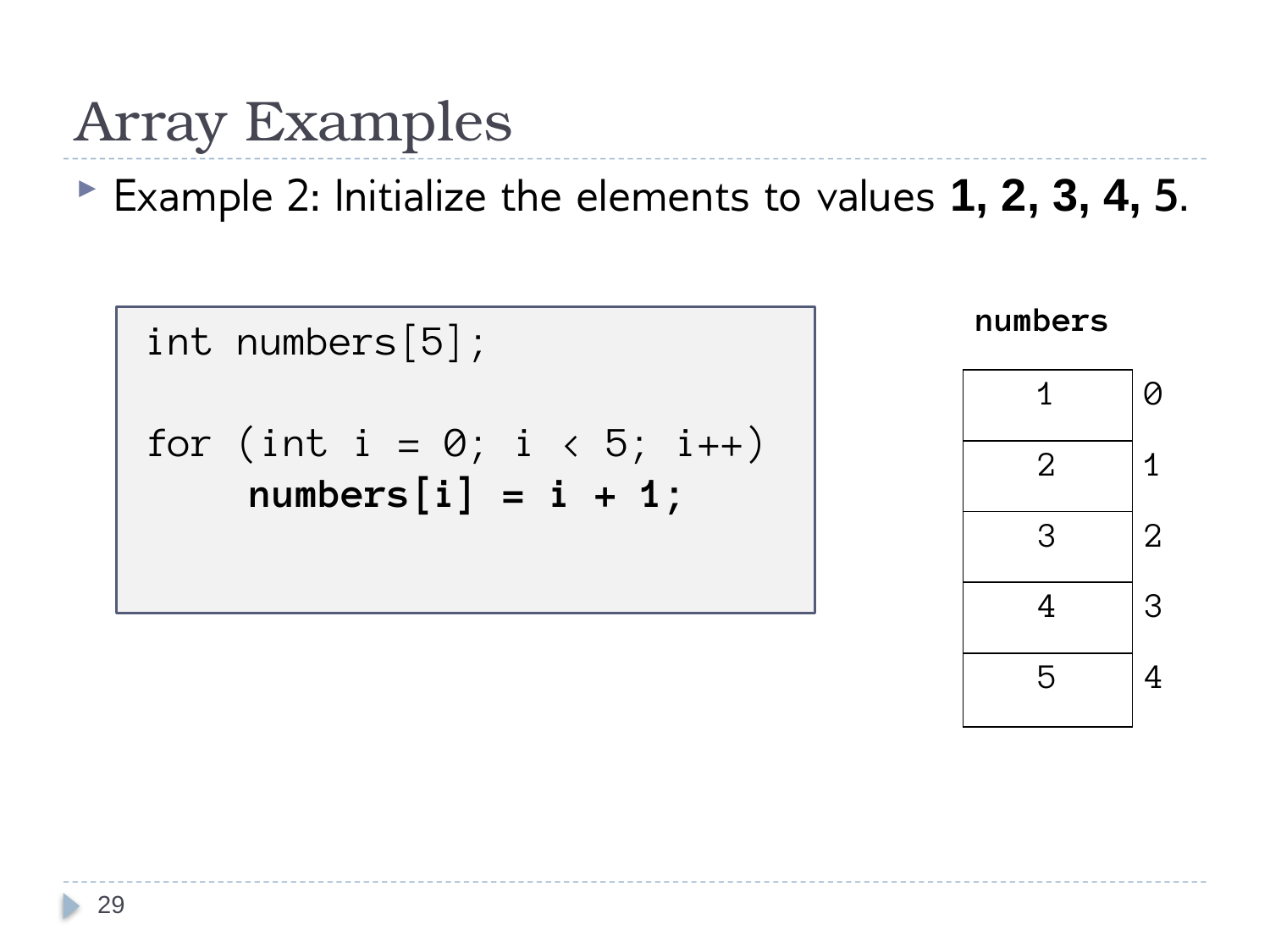

# Array Examples
Example 2: Initialize the elements to values 1, 2, 3, 4, 5.

| numbers |  |
| --- | --- |
| 1 | 0 |
| 2 | 1 |
| 3 | 2 |
| 4 | 3 |
| 5 | 4 |
 int numbers[5];

 for (int i = 0; i < 5; i++)
 	numbers[i] = i + 1;

29